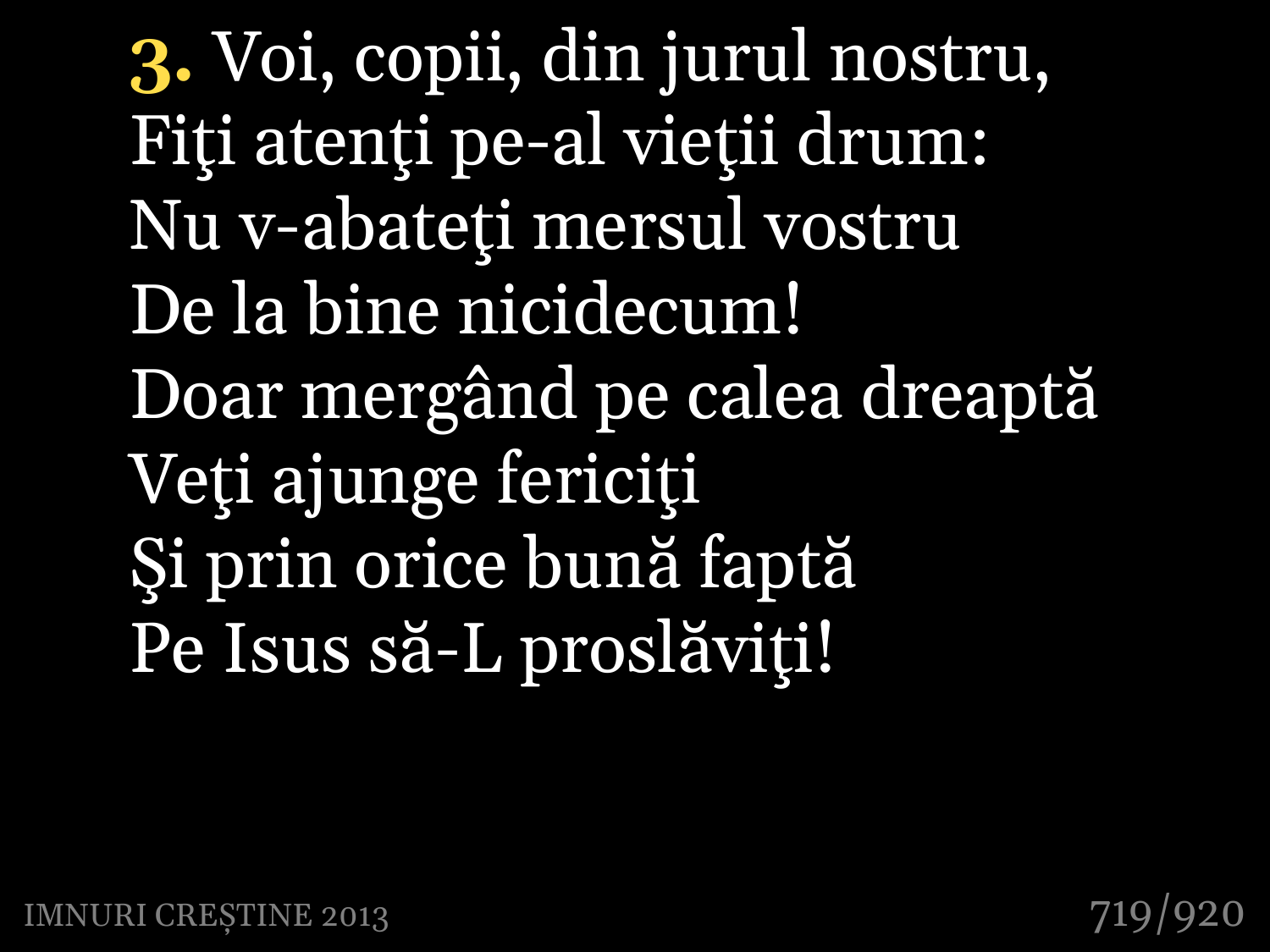

3. Voi, copii, din jurul nostru,
Fiţi atenţi pe-al vieţii drum:
Nu v-abateţi mersul vostru
De la bine nicidecum!
Doar mergând pe calea dreaptă
Veţi ajunge fericiţi
Şi prin orice bună faptă
Pe Isus să-L proslăviţi!
719/920
IMNURI CREȘTINE 2013